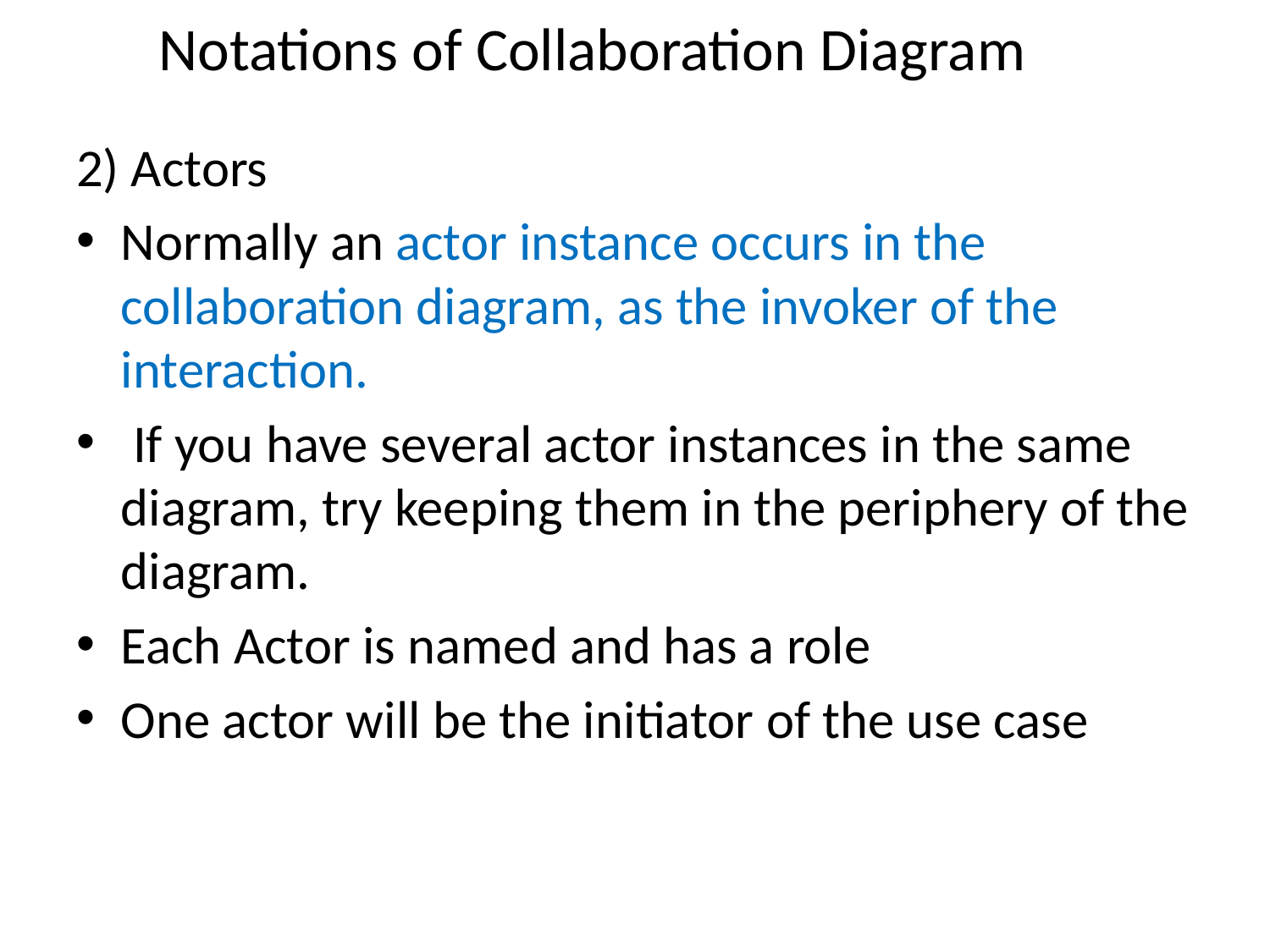

# Notations of Collaboration Diagram
2) Actors
Normally an actor instance occurs in the collaboration diagram, as the invoker of the interaction.
 If you have several actor instances in the same diagram, try keeping them in the periphery of the diagram.
Each Actor is named and has a role
One actor will be the initiator of the use case